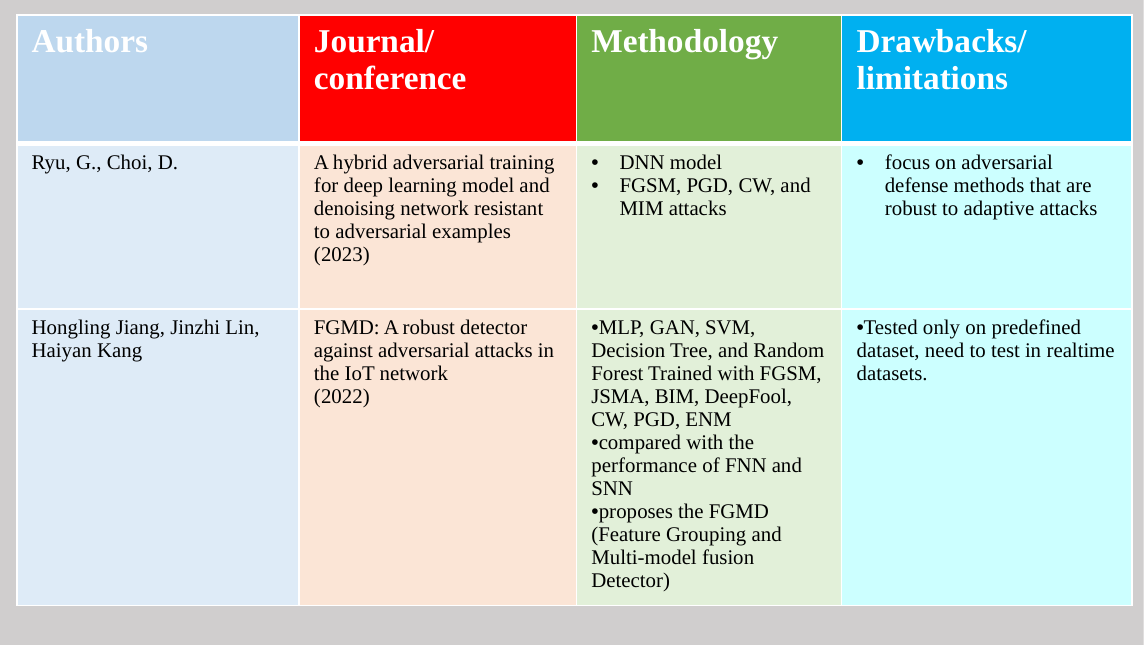

| Authors | Journal/ conference | Methodology | Drawbacks/ limitations |
| --- | --- | --- | --- |
| Ryu, G., Choi, D. | A hybrid adversarial training for deep learning model and denoising network resistant to adversarial examples (2023) | DNN model FGSM, PGD, CW, and MIM attacks | focus on adversarial defense methods that are robust to adaptive attacks |
| Hongling Jiang, Jinzhi Lin, Haiyan Kang | FGMD: A robust detector against adversarial attacks in the IoT network (2022) | MLP, GAN, SVM, Decision Tree, and Random Forest Trained with FGSM, JSMA, BIM, DeepFool, CW, PGD, ENM compared with the performance of FNN and SNN proposes the FGMD (Feature Grouping and Multi-model fusion Detector) | Tested only on predefined dataset, need to test in realtime datasets. |